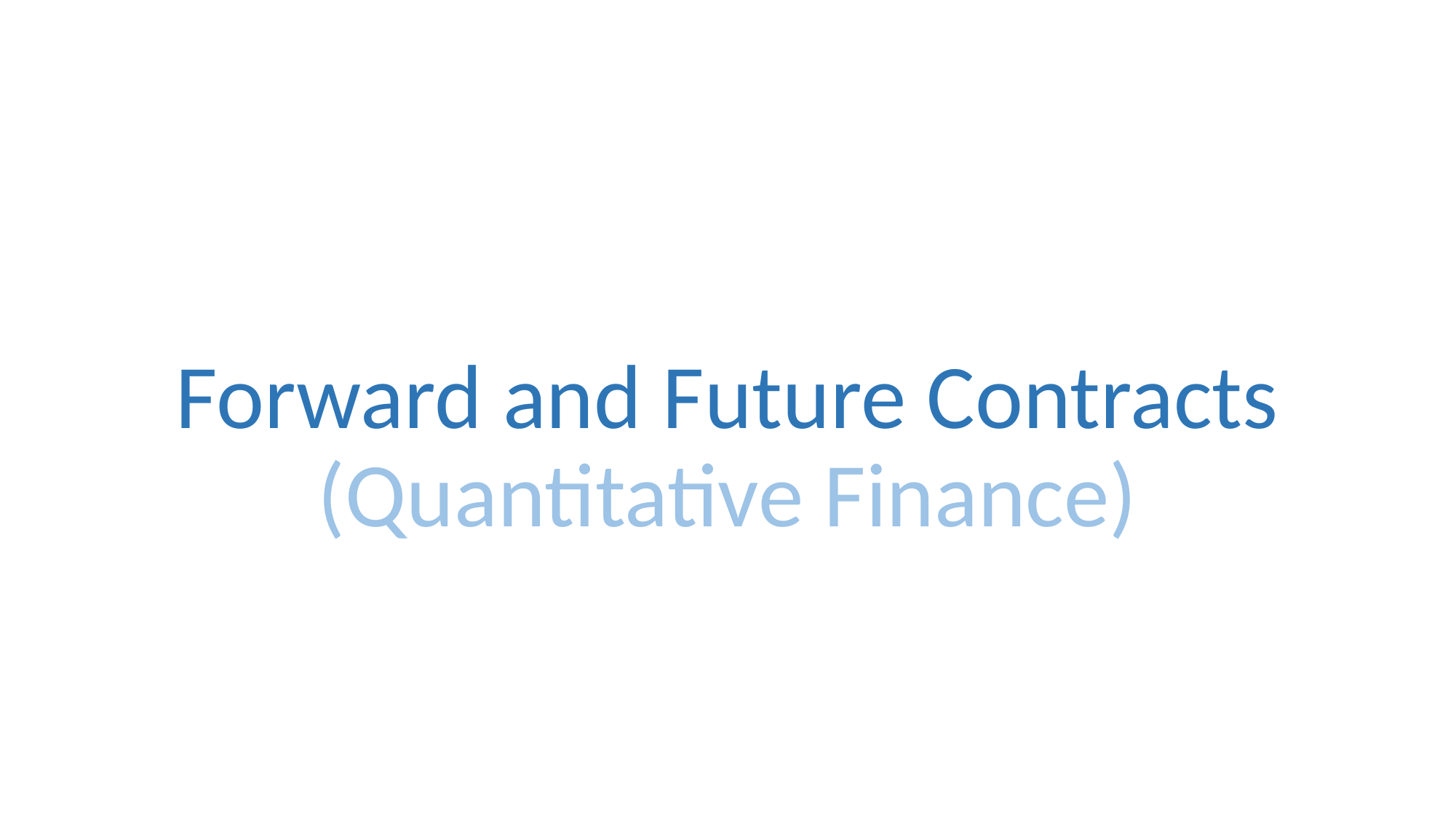

# Forward and Future Contracts (Quantitative Finance)